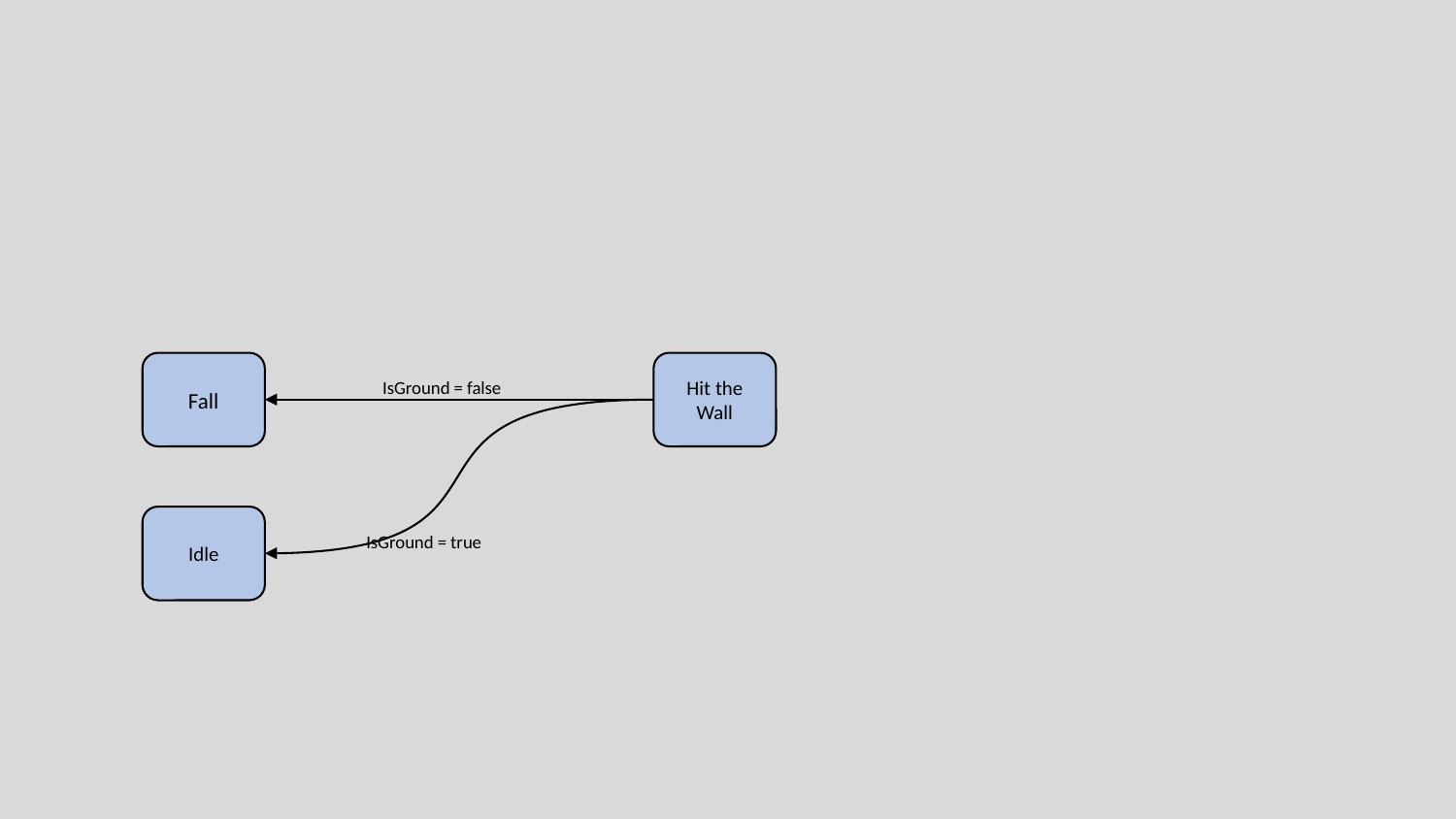

Fall
Hit the Wall
IsGround = false
Idle
IsGround = true